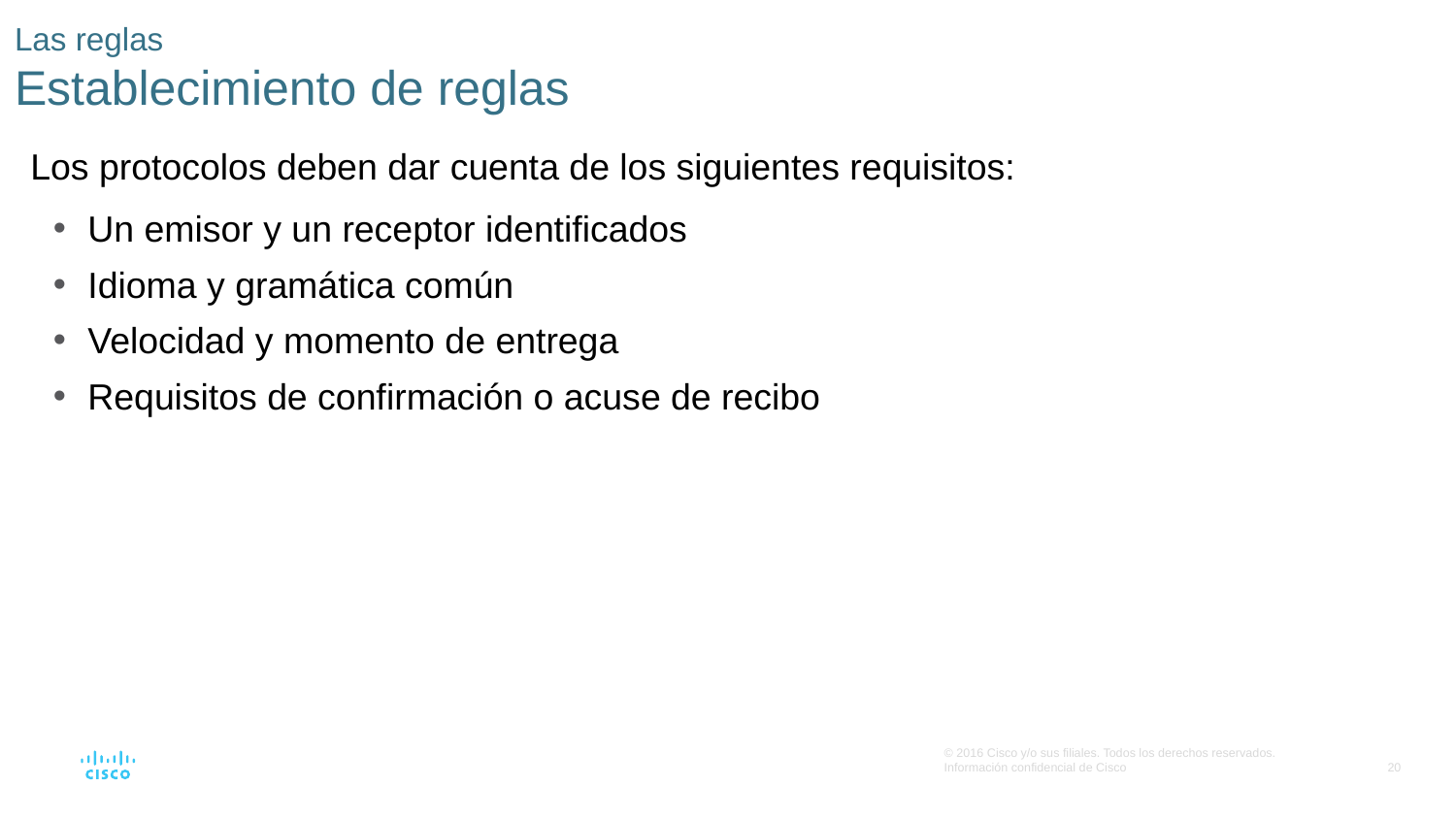

# Las reglas Establecimiento de reglas
Los protocolos deben dar cuenta de los siguientes requisitos:
Un emisor y un receptor identificados
Idioma y gramática común
Velocidad y momento de entrega
Requisitos de confirmación o acuse de recibo